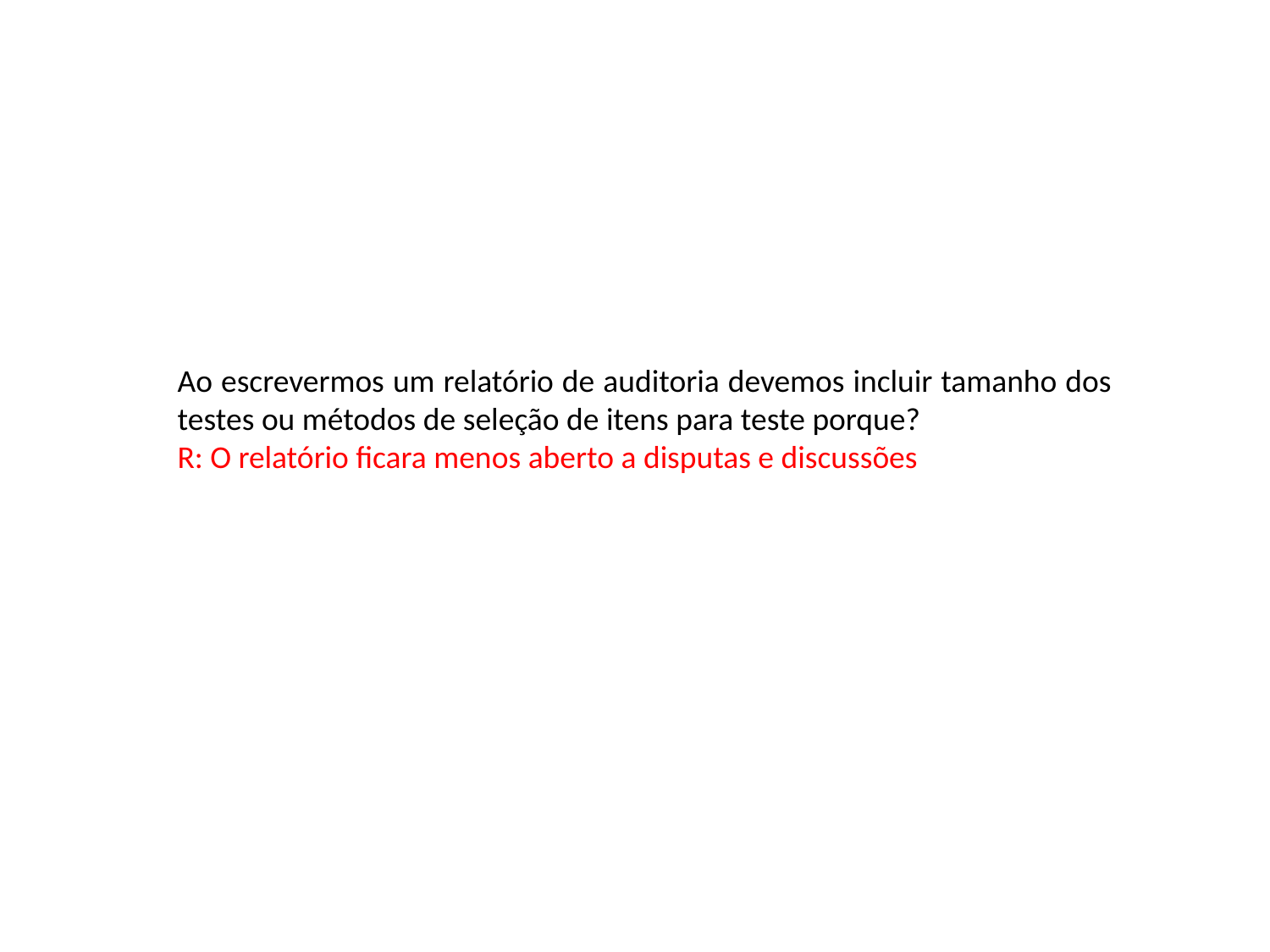

Ao escrevermos um relatório de auditoria devemos incluir tamanho dos testes ou métodos de seleção de itens para teste porque?
R: O relatório ficara menos aberto a disputas e discussões